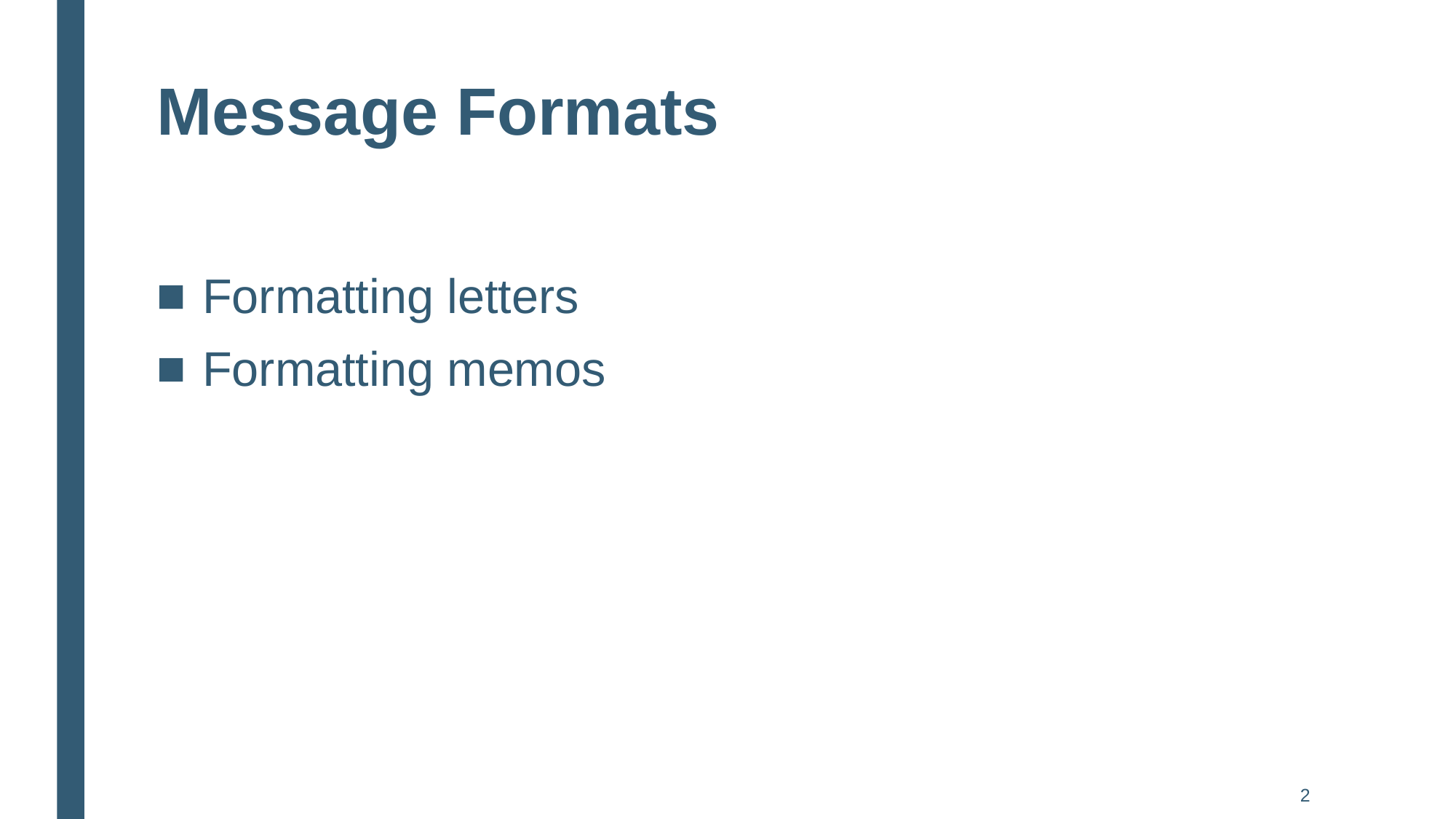

# Message Formats
Formatting letters
Formatting memos
2